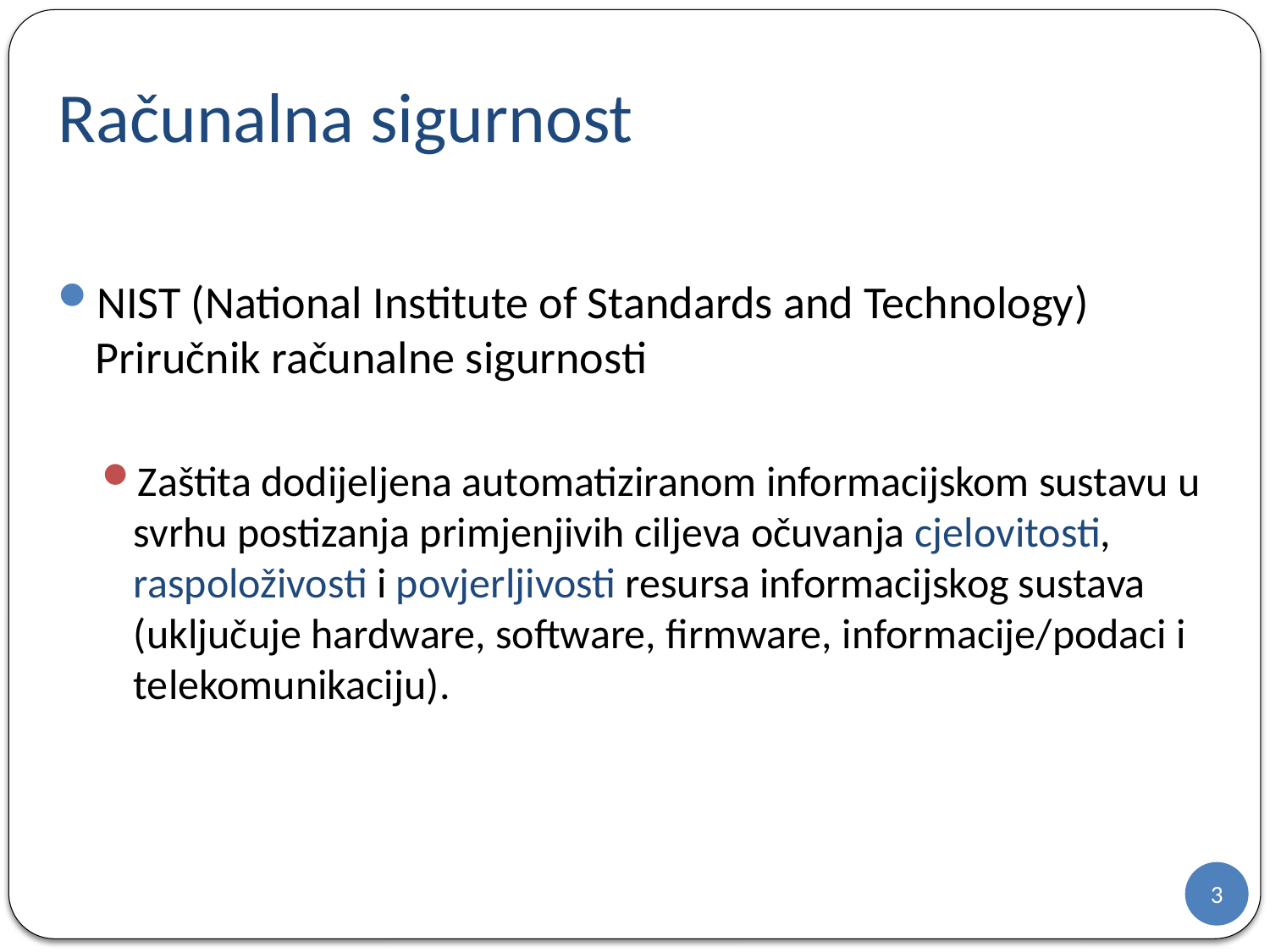

# Računalna sigurnost

NIST (National Institute of Standards and Technology) Priručnik računalne sigurnosti

Zaštita dodijeljena automatiziranom informacijskom sustavu u svrhu postizanja primjenjivih ciljeva očuvanja cjelovitosti, raspoloživosti i povjerljivosti resursa informacijskog sustava (uključuje hardware, software, firmware, informacije/podaci i telekomunikaciju).
3